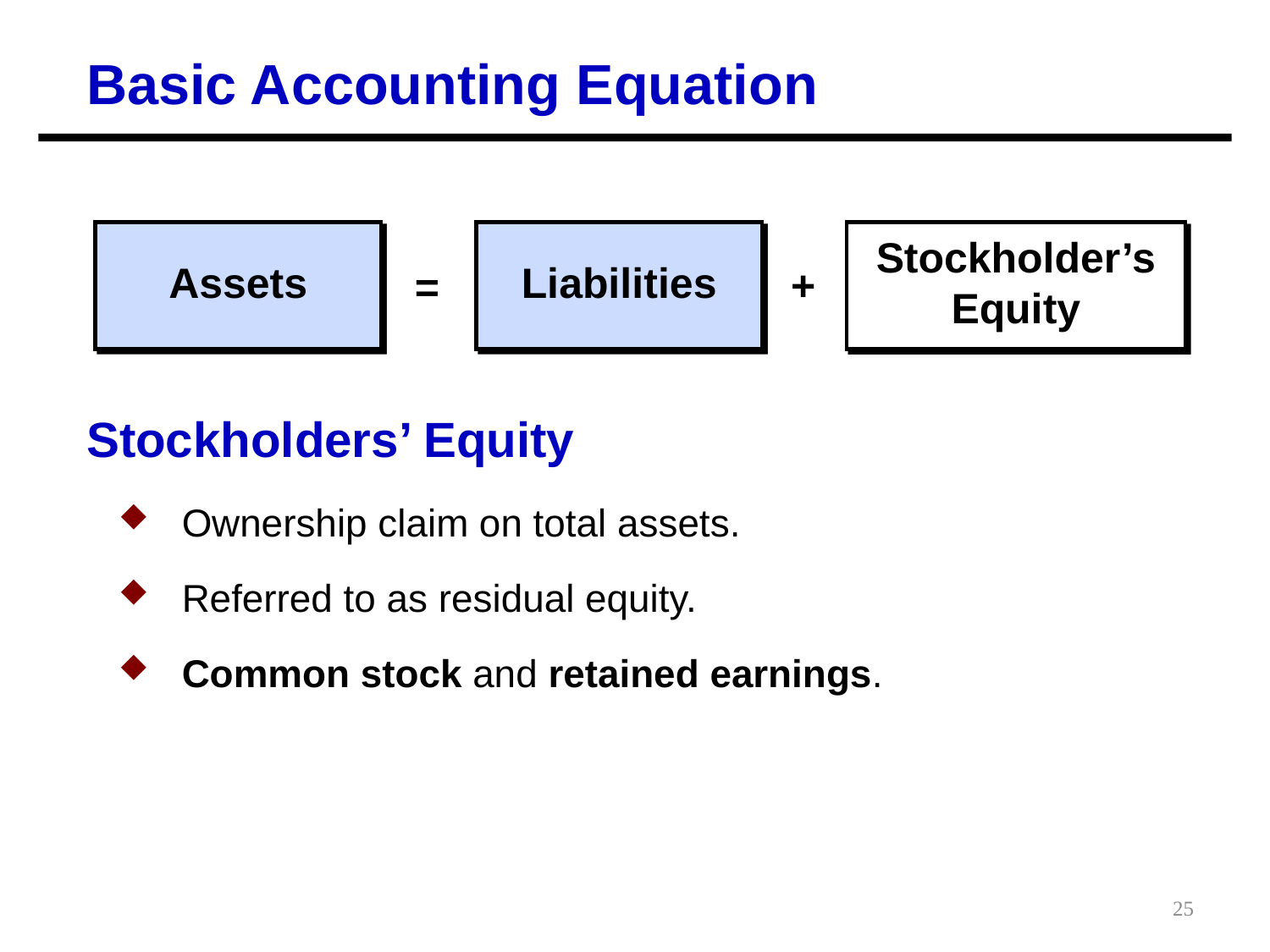

Basic Accounting Equation

Assets
Liabilities
Stockholder’s Equity
+
=
Stockholders’ Equity
Ownership claim on total assets.
Referred to as residual equity.
Common stock and retained earnings.

25